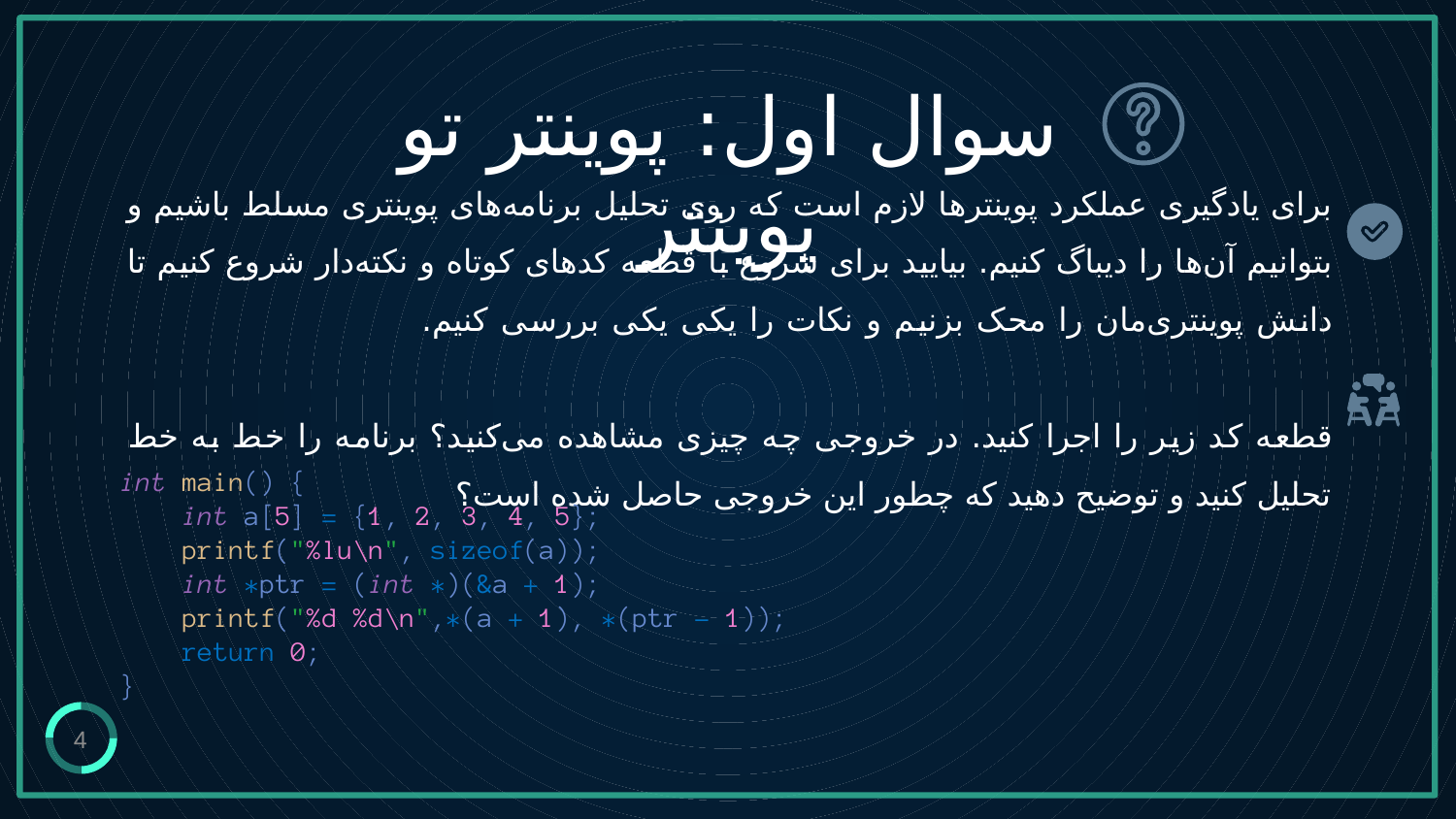

سوال اول: پوینتر تو پوینتر

# برای یادگیری عملکرد پوینترها لازم است که روی تحلیل برنامه‌های پوینتری مسلط باشیم و بتوانیم آن‌ها را دیباگ کنیم. بیایید برای شروع با قطعه کدهای کوتاه و نکته‌دار شروع کنیم تا دانش پوینتری‌مان را محک بزنیم و نکات را یکی یکی بررسی کنیم. قطعه کد زیر را اجرا کنید. در خروجی چه چیزی مشاهده می‌کنید؟ برنامه را خط به خط تحلیل کنید و توضیح دهید که چطور این خروجی حاصل شده است؟

int main() {
    int a[5] = {1, 2, 3, 4, 5};
    printf("%lu\n", sizeof(a));
    int *ptr = (int *)(&a + 1);
    printf("%d %d\n",*(a + 1), *(ptr - 1));
    return 0;
}
4